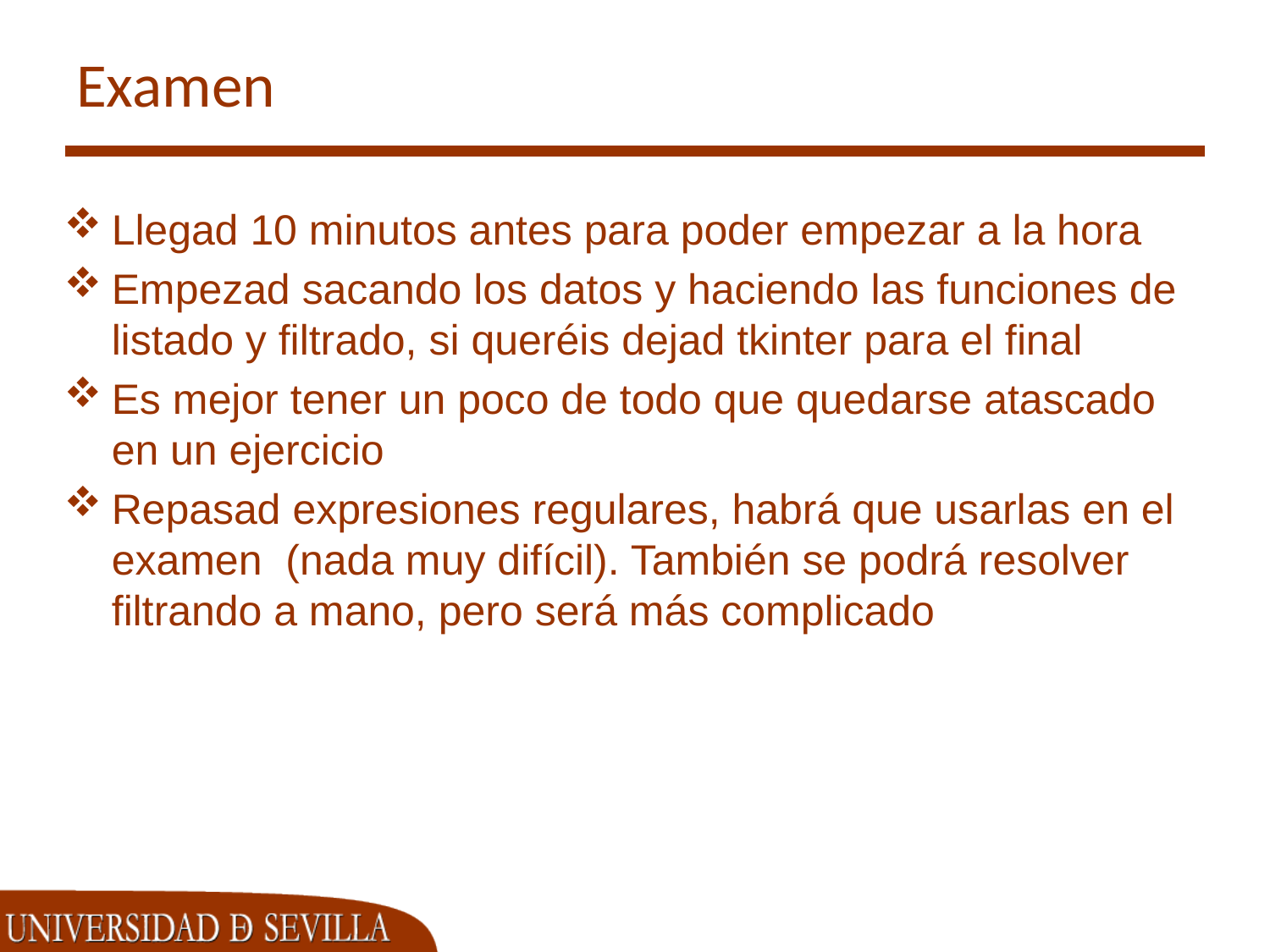

# Examen
Llegad 10 minutos antes para poder empezar a la hora
Empezad sacando los datos y haciendo las funciones de listado y filtrado, si queréis dejad tkinter para el final
Es mejor tener un poco de todo que quedarse atascado en un ejercicio
Repasad expresiones regulares, habrá que usarlas en el examen  (nada muy difícil). También se podrá resolver filtrando a mano, pero será más complicado